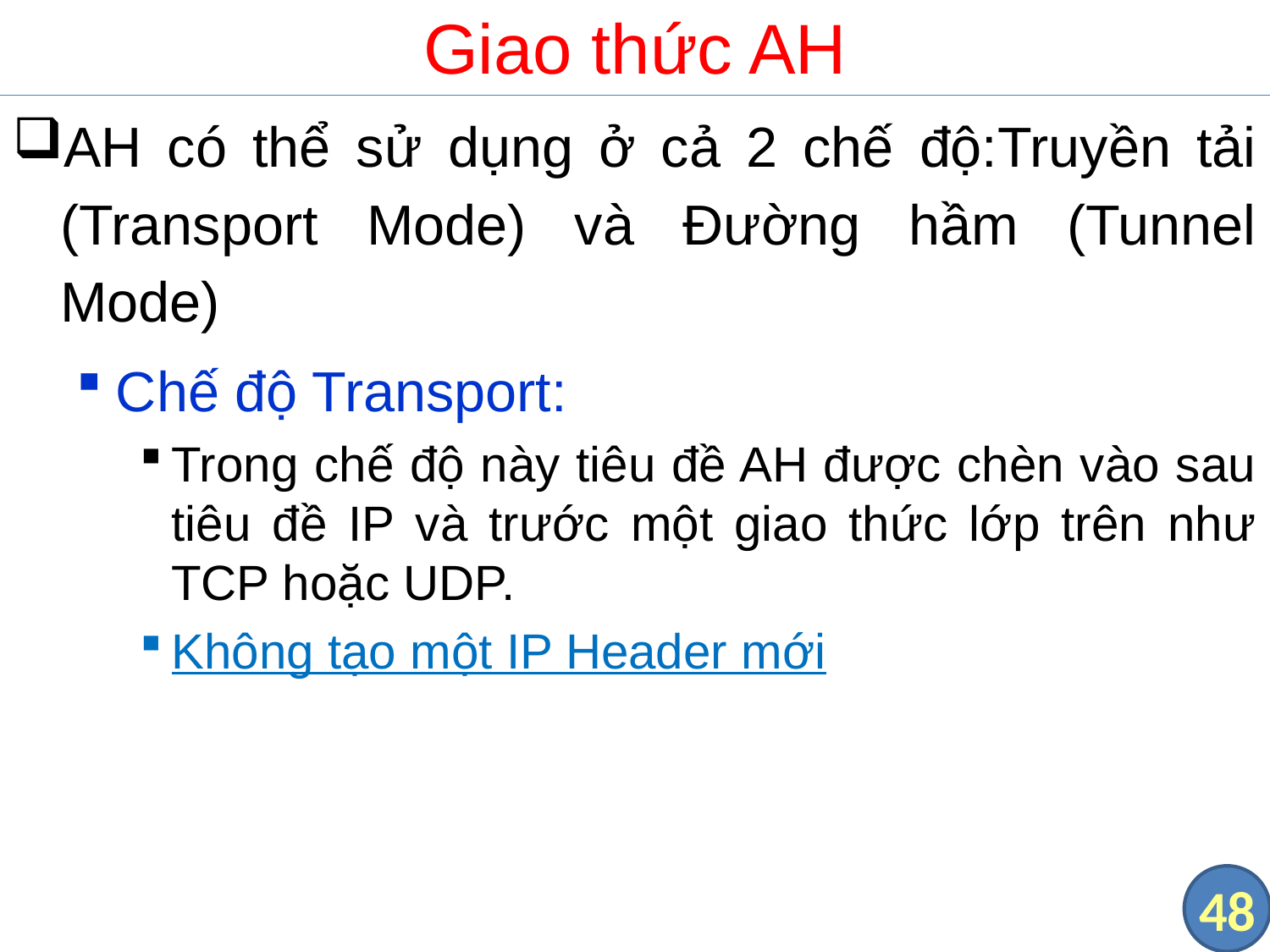

# Giao thức AH
AH có thể sử dụng ở cả 2 chế độ:Truyền tải (Transport Mode) và Đường hầm (Tunnel Mode)
Chế độ Transport:
Trong chế độ này tiêu đề AH được chèn vào sau tiêu đề IP và trước một giao thức lớp trên như TCP hoặc UDP.
Không tạo một IP Header mới
48